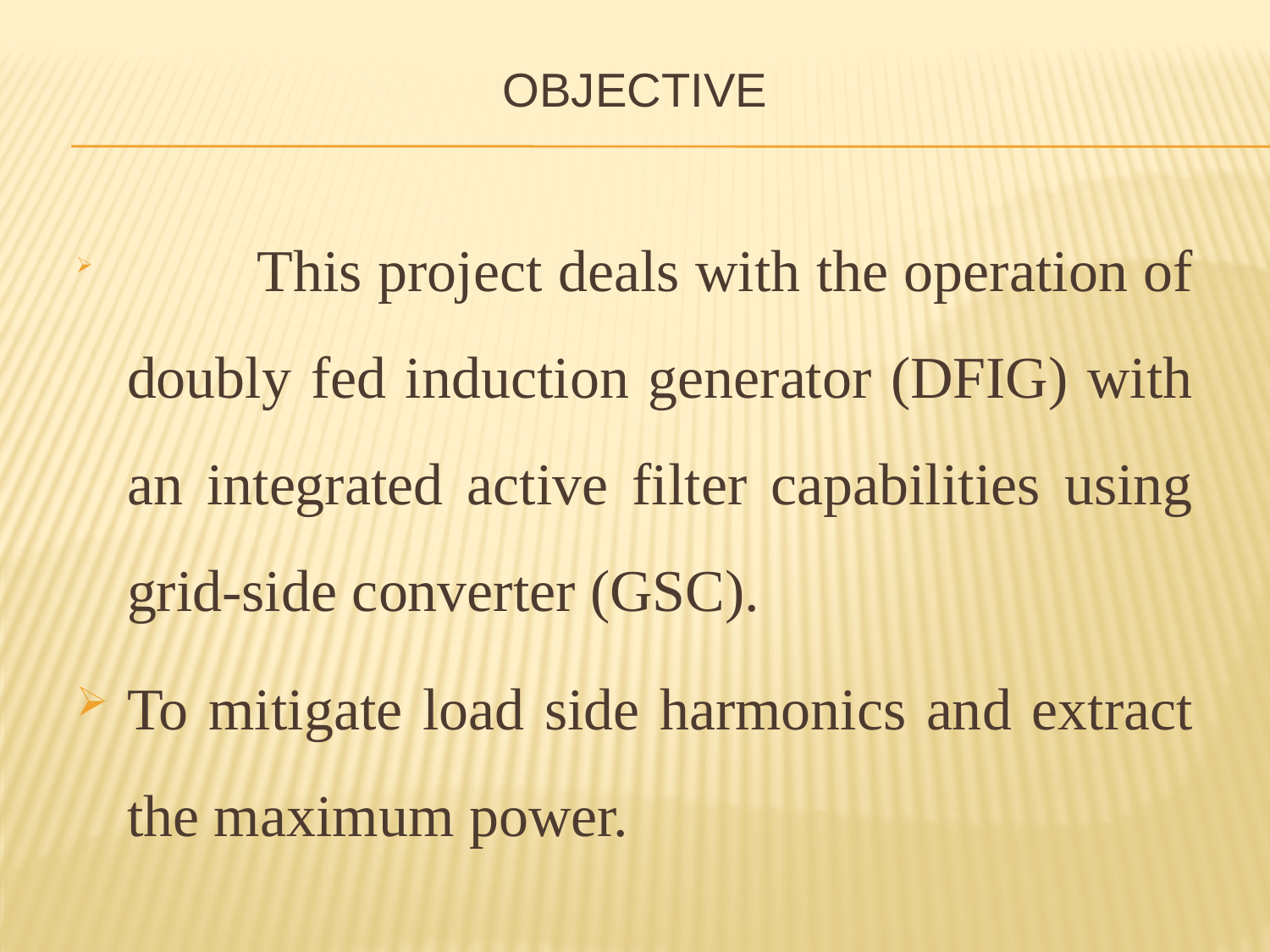

# Objective
     		This project deals with the operation of doubly fed induction generator (DFIG) with an integrated active filter capabilities using grid-side converter (GSC).
To mitigate load side harmonics and extract the maximum power.